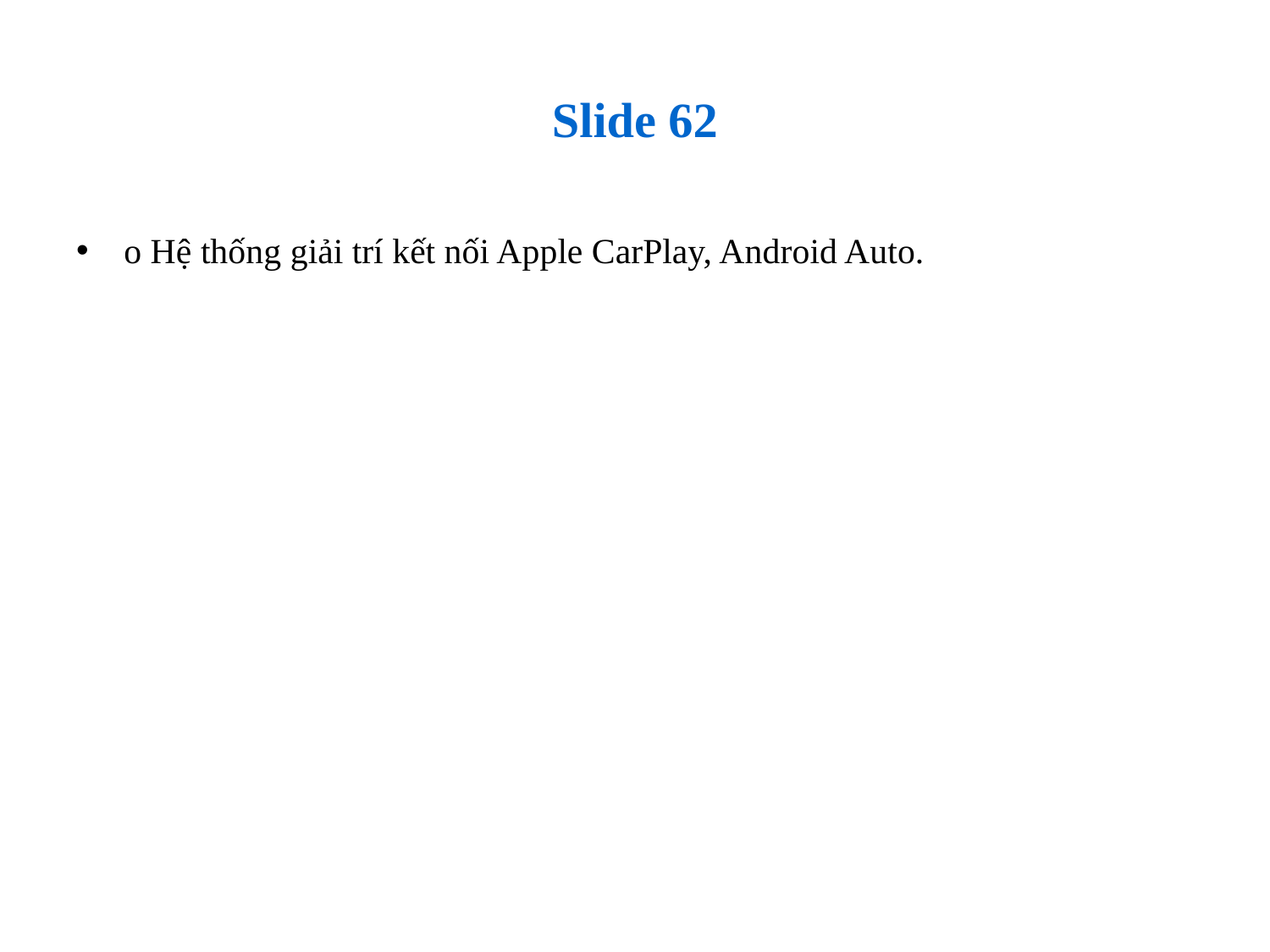

# Slide 62
o Hệ thống giải trí kết nối Apple CarPlay, Android Auto.